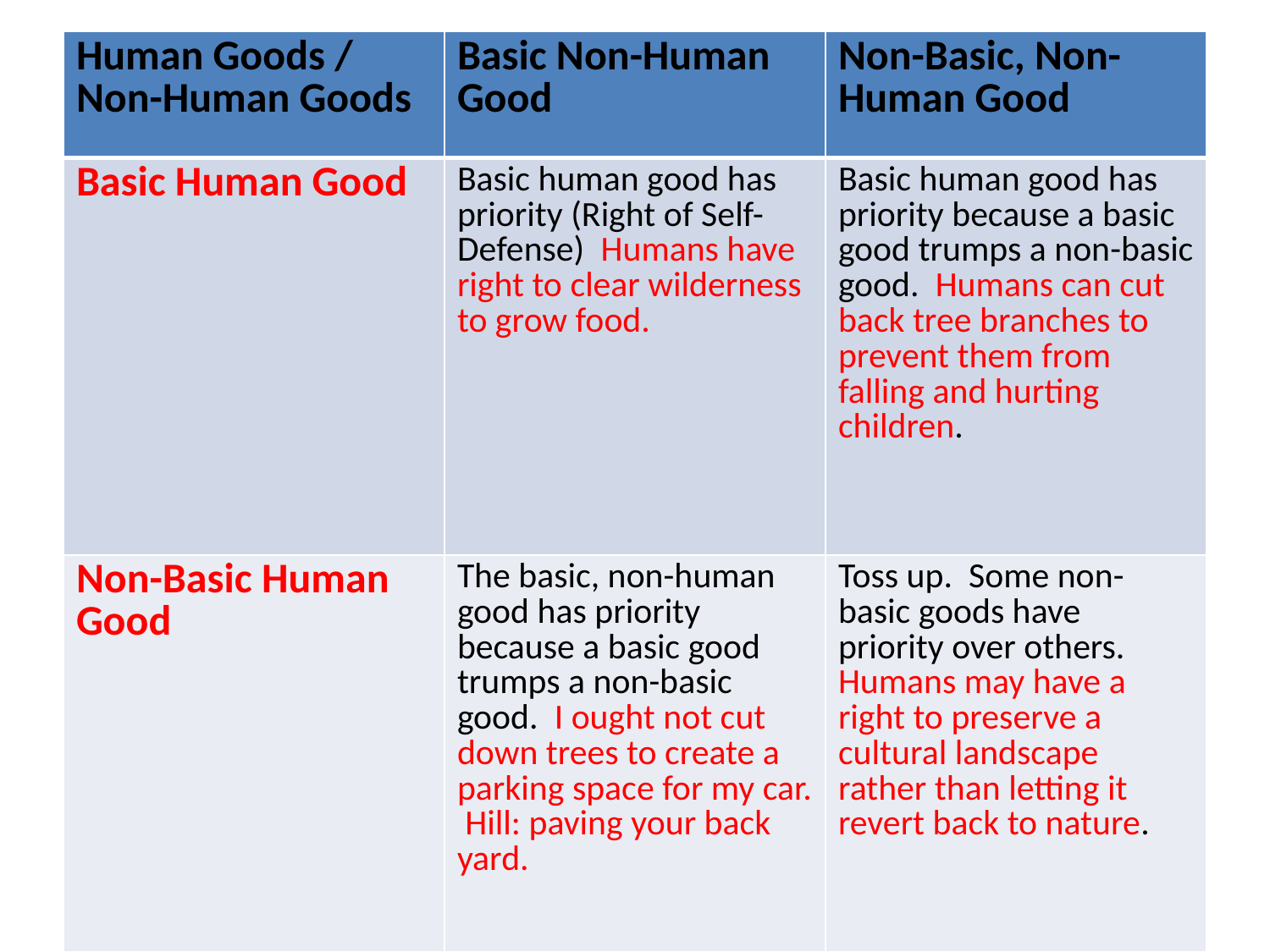

| Human Goods / Non-Human Goods | Basic Non-Human Good | Non-Basic, Non-Human Good |
| --- | --- | --- |
| Basic Human Good | Basic human good has priority (Right of Self-Defense) Humans have right to clear wilderness to grow food. | Basic human good has priority because a basic good trumps a non-basic good. Humans can cut back tree branches to prevent them from falling and hurting children. |
| Non-Basic Human Good | The basic, non-human good has priority because a basic good trumps a non-basic good. I ought not cut down trees to create a parking space for my car. Hill: paving your back yard. | Toss up. Some non-basic goods have priority over others. Humans may have a right to preserve a cultural landscape rather than letting it revert back to nature. |
#